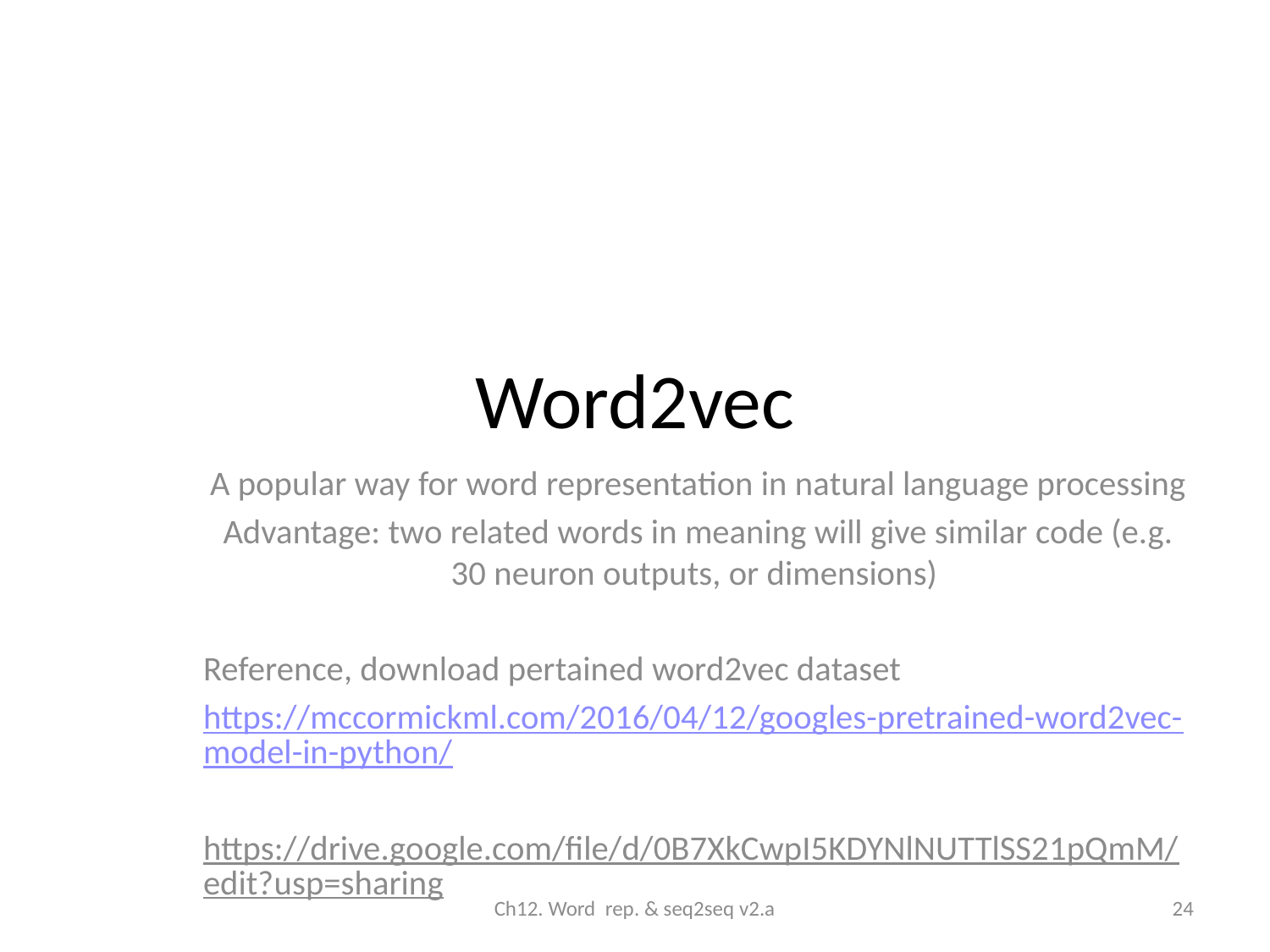

# Word2vec
A popular way for word representation in natural language processing
Advantage: two related words in meaning will give similar code (e.g. 30 neuron outputs, or dimensions)

Reference, download pertained word2vec dataset
https://mccormickml.com/2016/04/12/googles-pretrained-word2vec-model-in-python/

https://drive.google.com/file/d/0B7XkCwpI5KDYNlNUTTlSS21pQmM/edit?usp=sharing
Ch12. Word  rep. & seq2seq v2.a
24